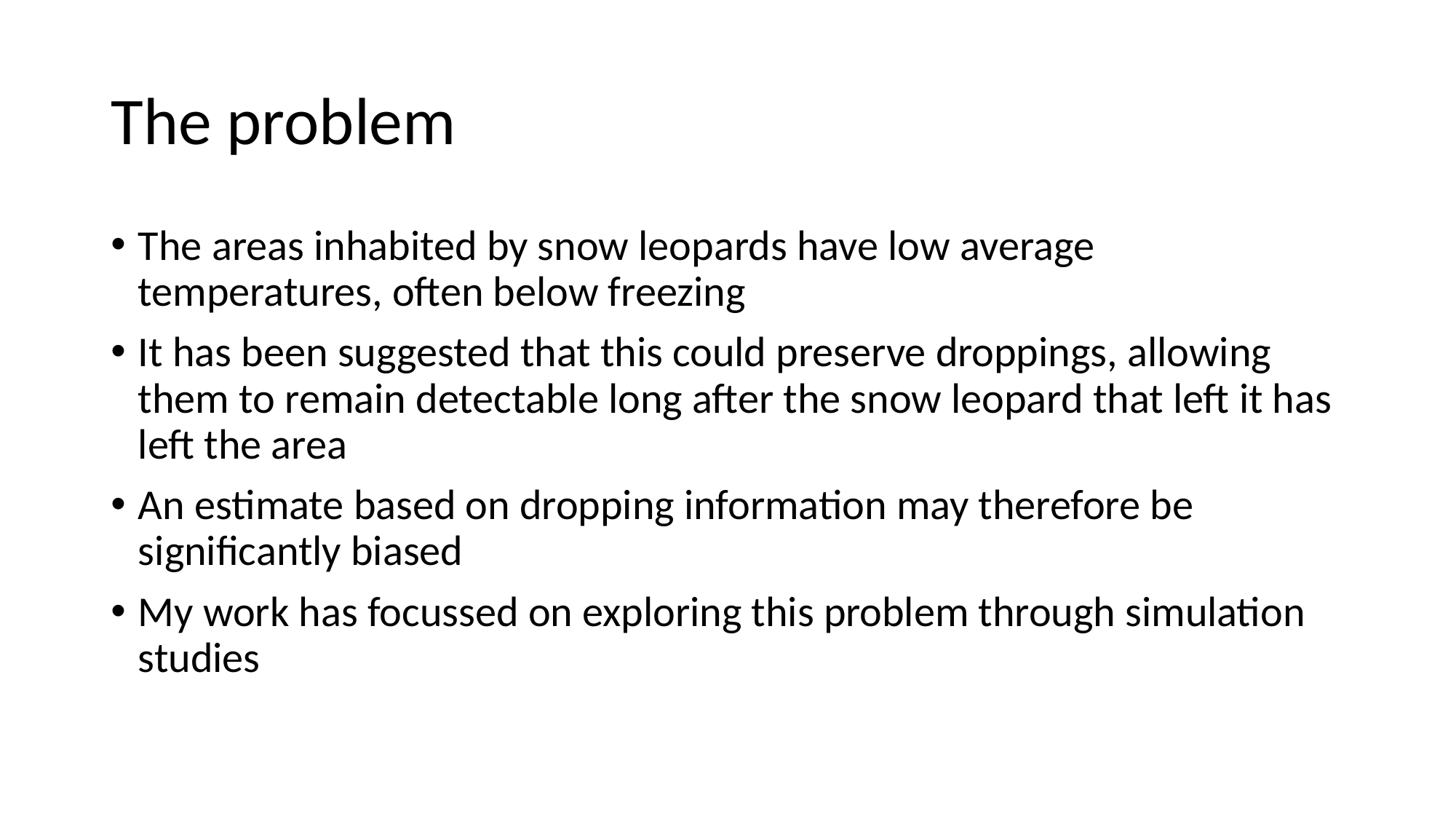

# The problem
The areas inhabited by snow leopards have low average temperatures, often below freezing
It has been suggested that this could preserve droppings, allowing them to remain detectable long after the snow leopard that left it has left the area
An estimate based on dropping information may therefore be significantly biased
My work has focussed on exploring this problem through simulation studies